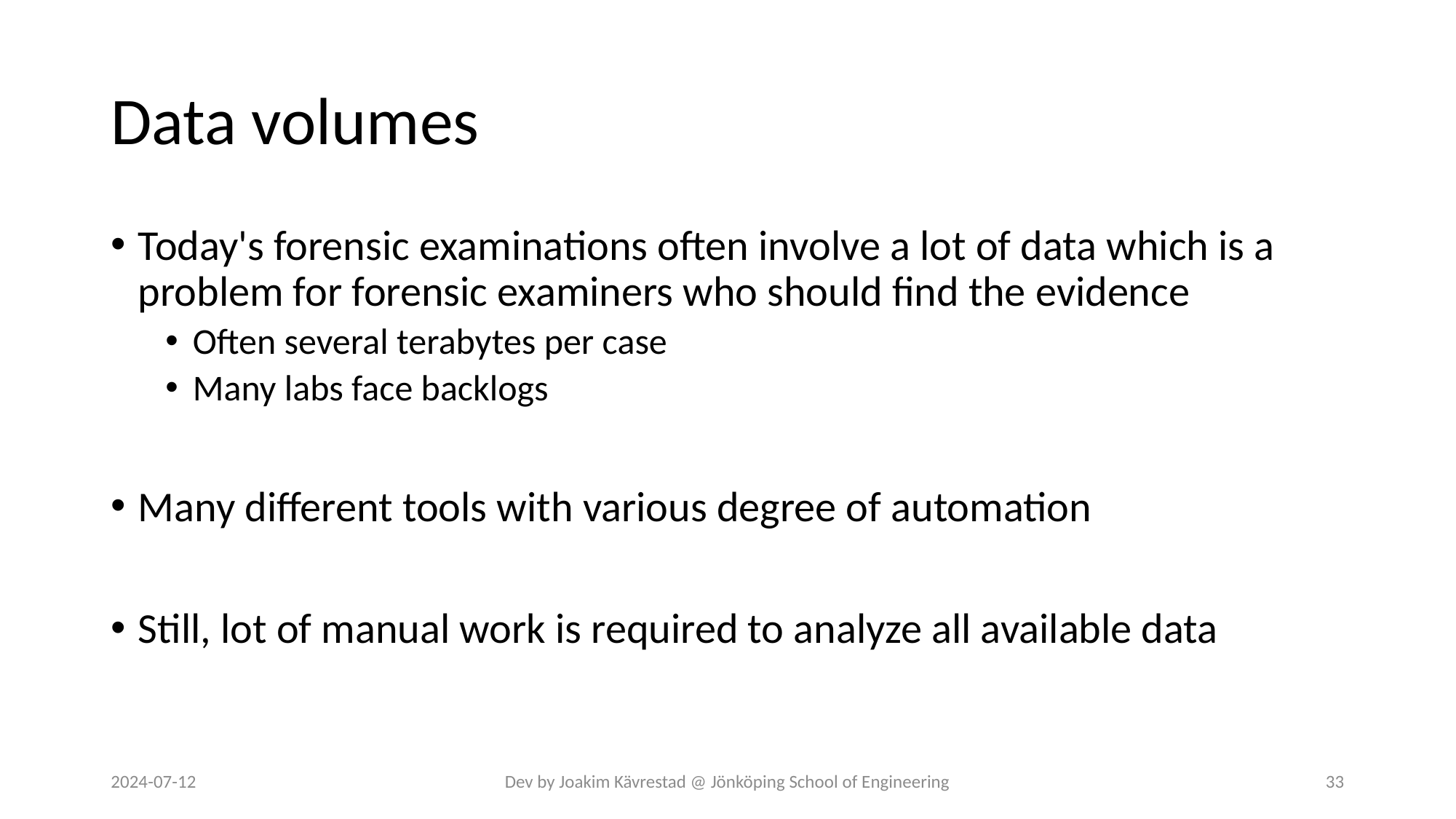

# Data volumes
Today's forensic examinations often involve a lot of data which is a problem for forensic examiners who should find the evidence
Often several terabytes per case
Many labs face backlogs

Many different tools with various degree of automation

Still, lot of manual work is required to analyze all available data

2024-07-12
Dev by Joakim Kävrestad @ Jönköping School of Engineering
33